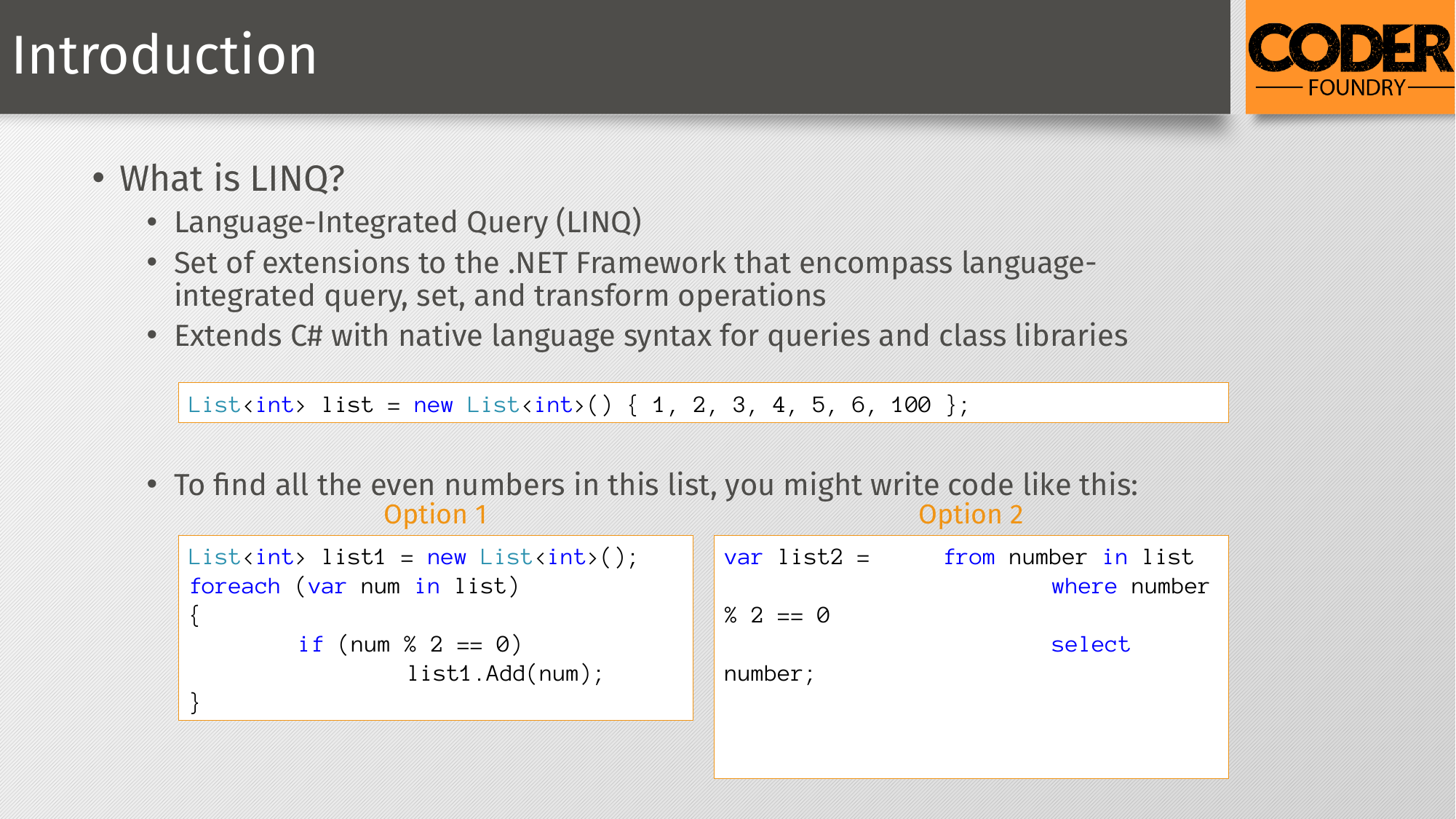

# Introduction
What is LINQ?
Language-Integrated Query (LINQ)
Set of extensions to the .NET Framework that encompass language-integrated query, set, and transform operations
Extends C# with native language syntax for queries and class libraries

To find all the even numbers in this list, you might write code like this:
List<int> list = new List<int>() { 1, 2, 3, 4, 5, 6, 100 };
Option 1
Option 2
List<int> list1 = new List<int>();
foreach (var num in list)
{
	if (num % 2 == 0)
		list1.Add(num);
}
var list2 =	from number in list
			where number % 2 == 0
			select number;